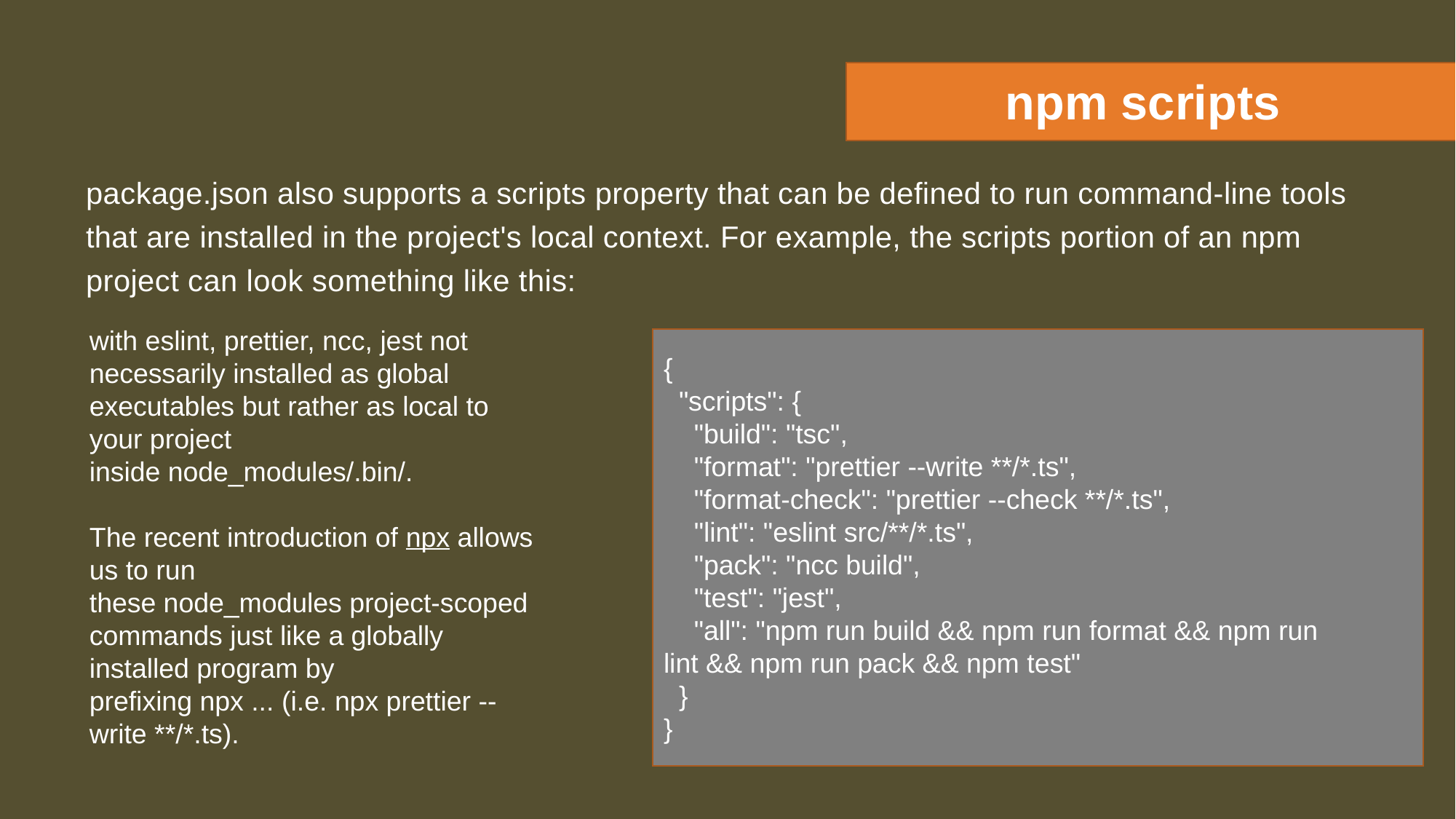

# npm scripts

package.json also supports a scripts property that can be defined to run command-line tools that are installed in the project's local context. For example, the scripts portion of an npm project can look something like this:

with eslint, prettier, ncc, jest not necessarily installed as global executables but rather as local to your project inside node_modules/.bin/.

The recent introduction of npx allows us to run these node_modules project-scoped commands just like a globally installed program by prefixing npx ... (i.e. npx prettier --write **/*.ts).

{​
  "scripts": {​
    "build": "tsc",​
    "format": "prettier --write **/*.ts",​
    "format-check": "prettier --check **/*.ts",​
    "lint": "eslint src/**/*.ts",​
    "pack": "ncc build",​
    "test": "jest",​
    "all": "npm run build && npm run format && npm run lint && npm run pack && npm test"​
  }​
}​